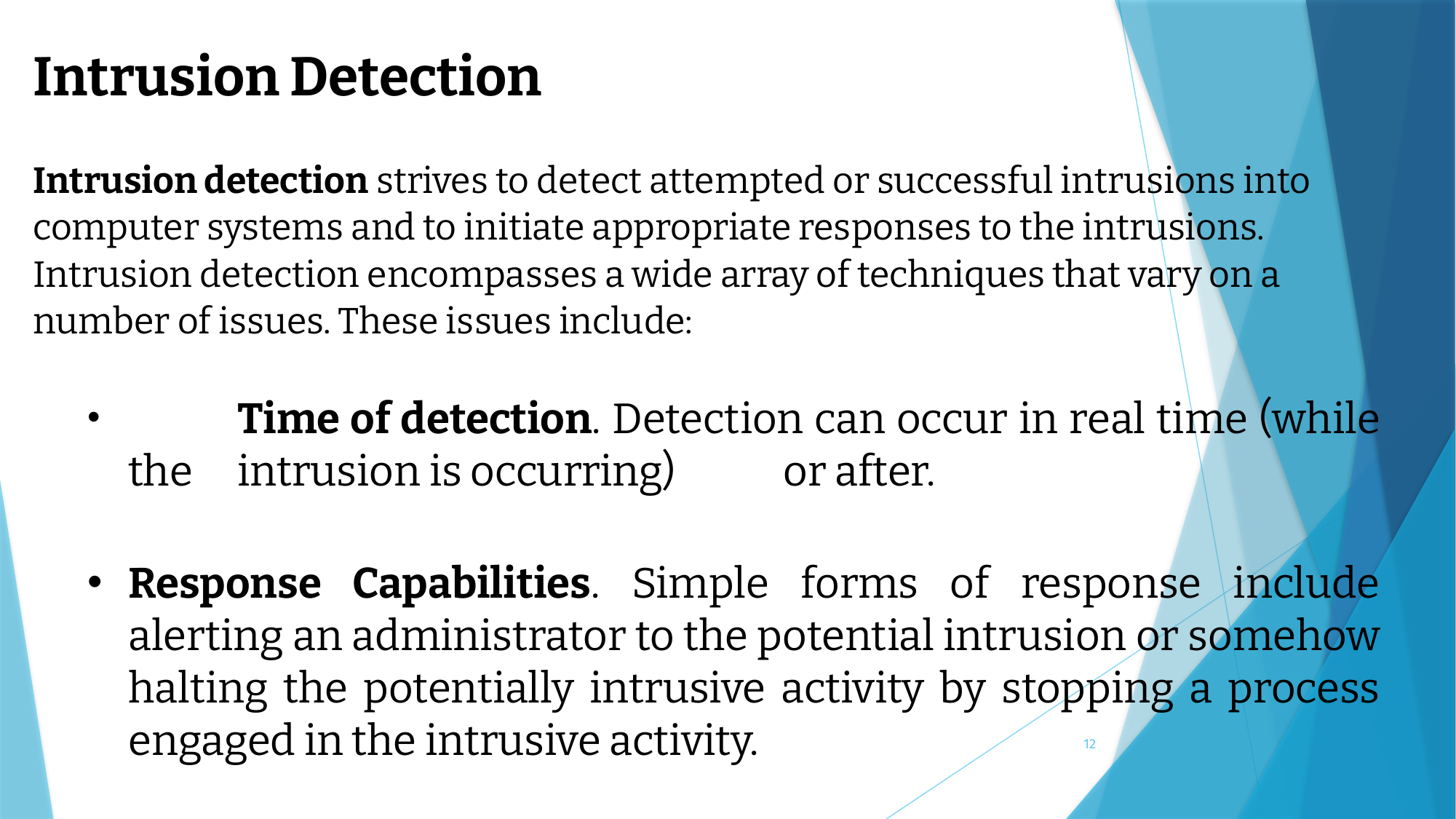

Intrusion Detection

Intrusion detection strives to detect attempted or successful intrusions into computer systems and to initiate appropriate responses to the intrusions. Intrusion detection encompasses a wide array of techniques that vary on a number of issues. These issues include:

	Time of detection. Detection can occur in real time (while the 	intrusion is occurring) 	or after.

Response Capabilities. Simple forms of response include alerting an administrator to the potential intrusion or somehow halting the potentially intrusive activity by stopping a process engaged in the intrusive activity.
12